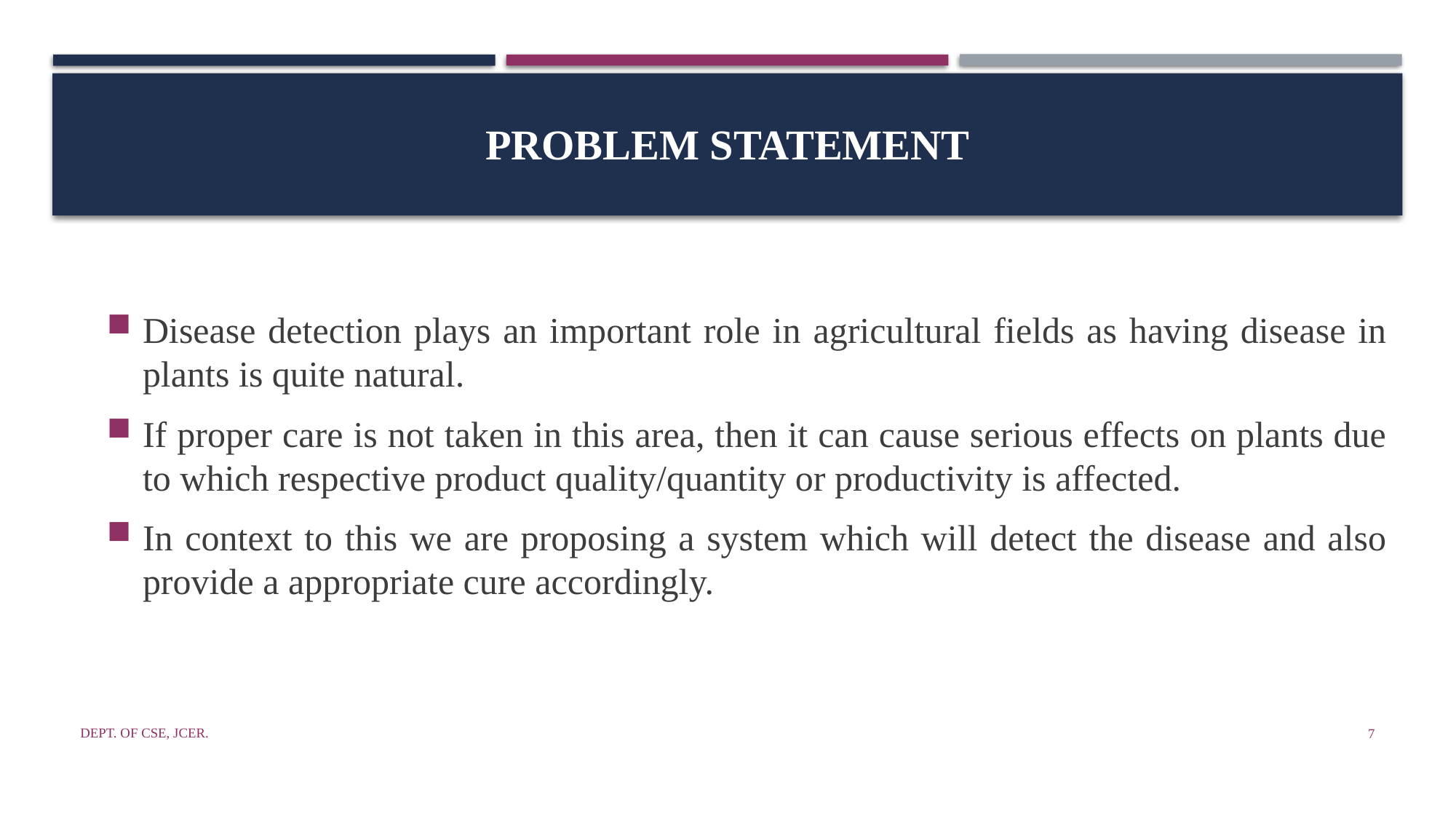

# Problem statement
Disease detection plays an important role in agricultural fields as having disease in plants is quite natural.
If proper care is not taken in this area, then it can cause serious effects on plants due to which respective product quality/quantity or productivity is affected.
In context to this we are proposing a system which will detect the disease and also provide a appropriate cure accordingly.
Dept. of CSE, JCER.
7
Jain college of engineer
ing and research